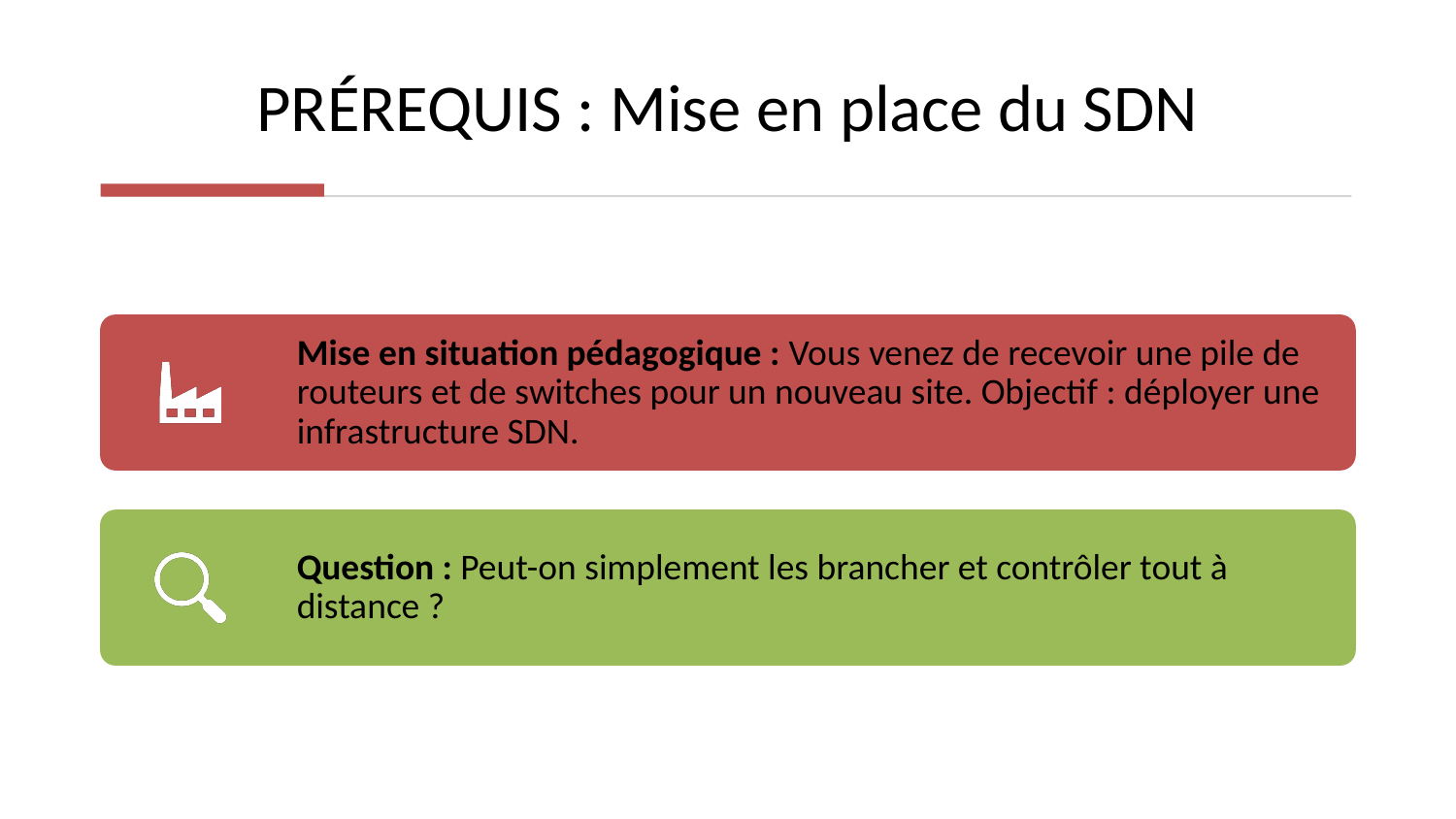

# PRÉREQUIS : Mise en place du SDN

Mise en situation pédagogique : Vous venez de recevoir une pile de routeurs et de switches pour un nouveau site. Objectif : déployer une infrastructure SDN.
Question : Peut-on simplement les brancher et contrôler tout à distance ?